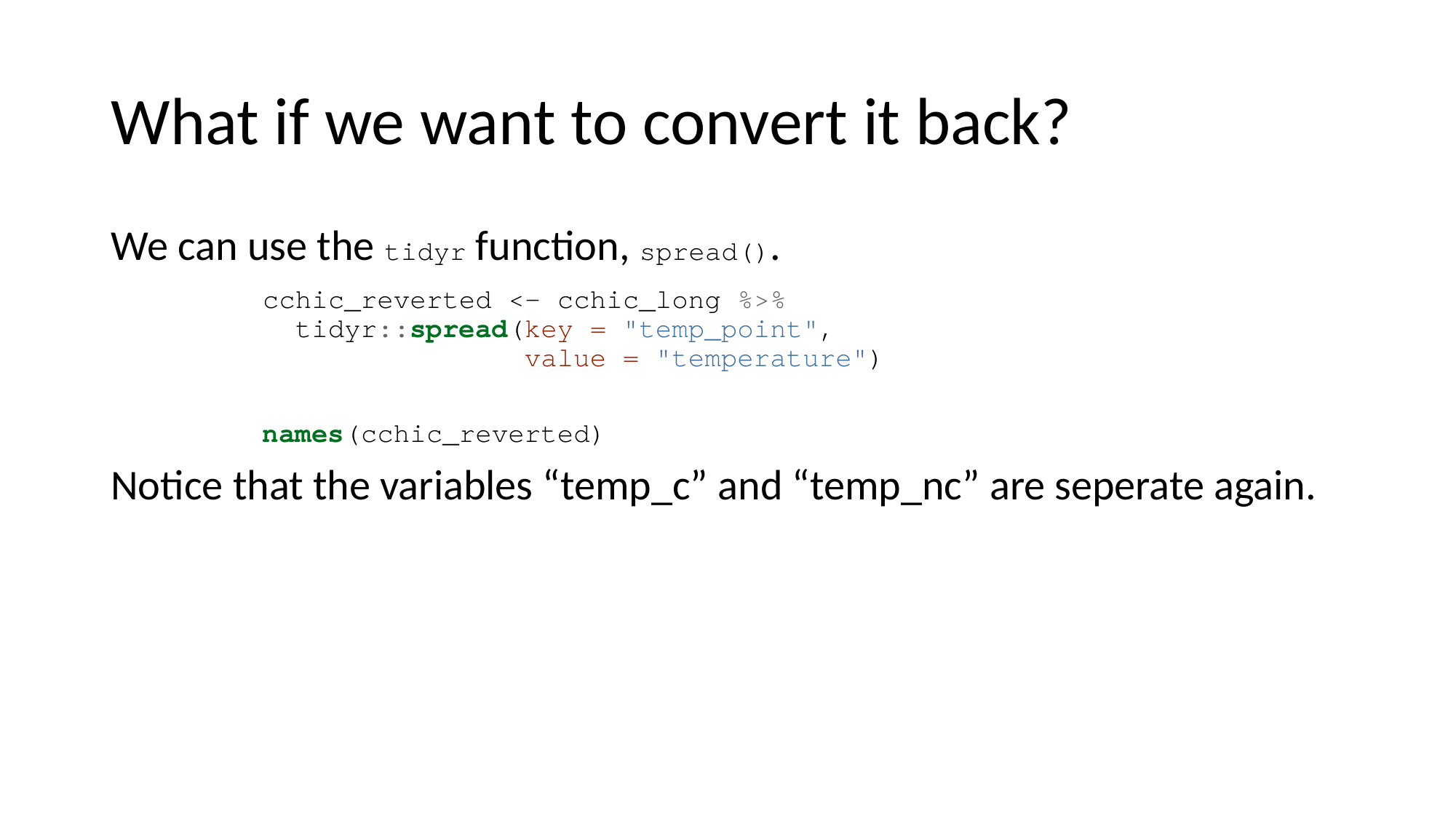

# What if we want to convert it back?
We can use the tidyr function, spread().
cchic_reverted <- cchic_long %>%
  tidyr::spread(key = "temp_point",
                value = "temperature")
names(cchic_reverted)
Notice that the variables “temp_c” and “temp_nc” are seperate again.